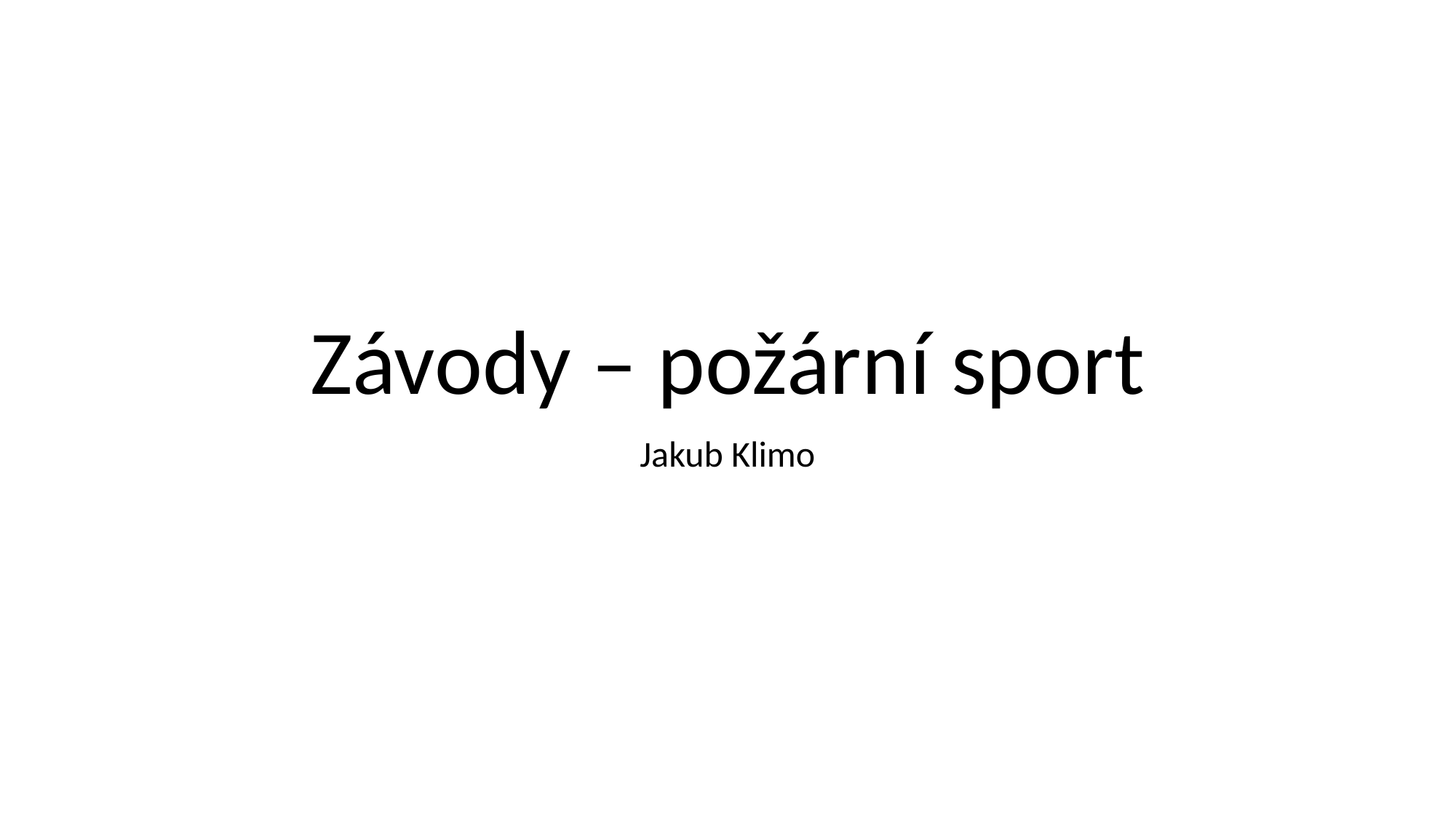

# Závody – požární sport
Jakub Klimo